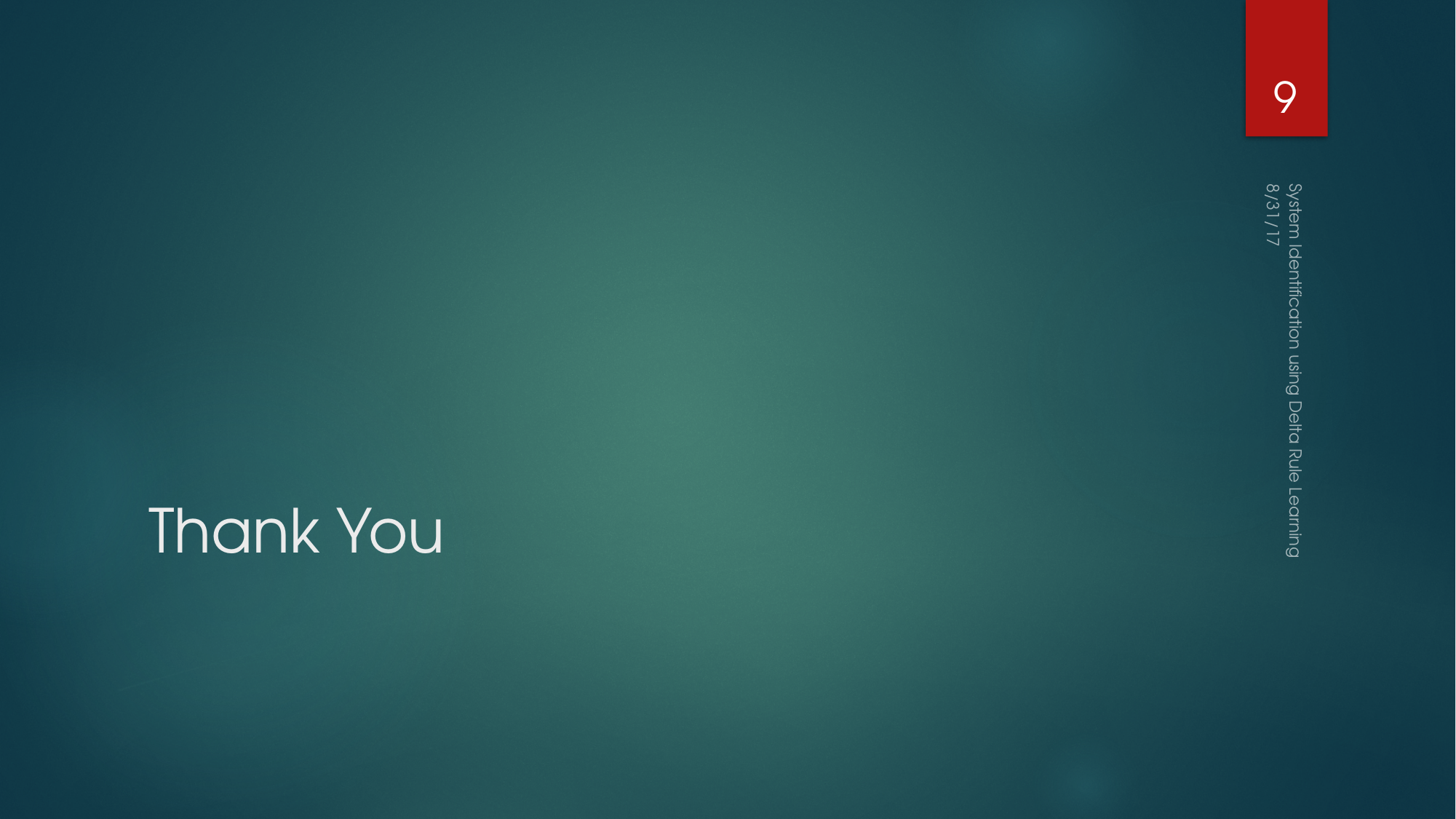

9
8/31/17
# Thank You
System Identification using Delta Rule Learning